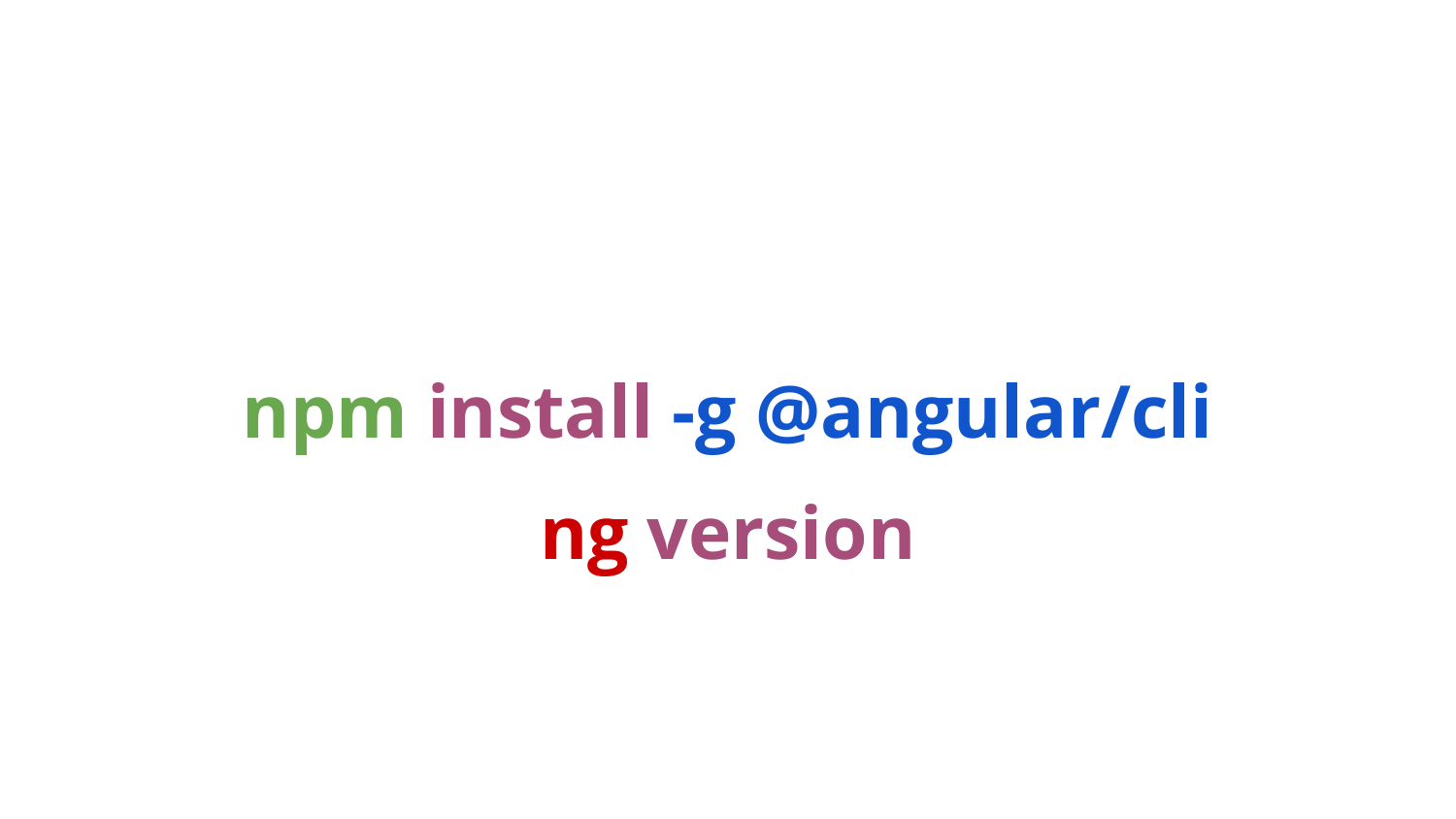

# npm install -g @angular/cli
ng version